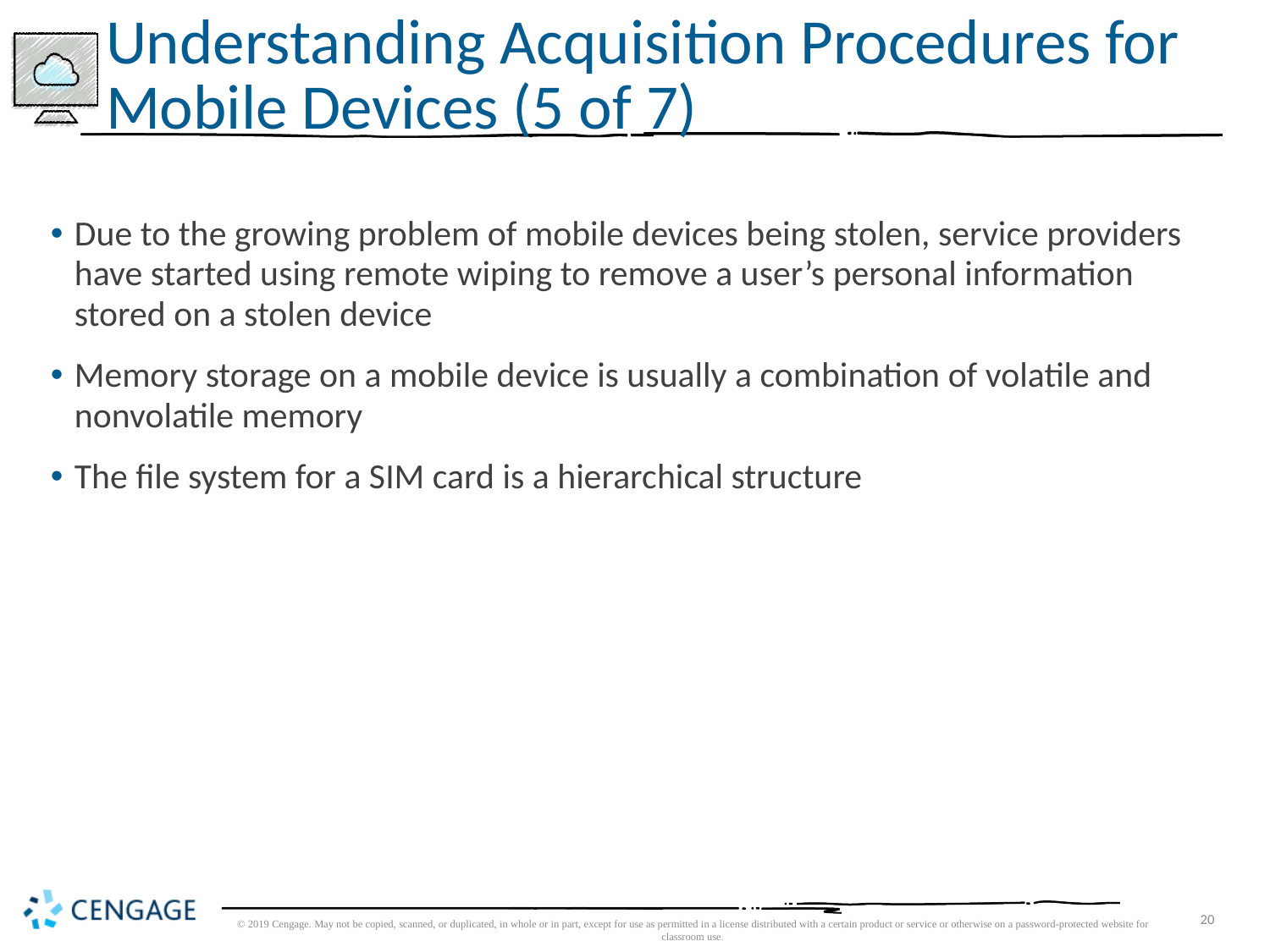

# Understanding Acquisition Procedures for Mobile Devices (5 of 7)
Due to the growing problem of mobile devices being stolen, service providers have started using remote wiping to remove a user’s personal information stored on a stolen device
Memory storage on a mobile device is usually a combination of volatile and nonvolatile memory
The file system for a SIM card is a hierarchical structure
© 2019 Cengage. May not be copied, scanned, or duplicated, in whole or in part, except for use as permitted in a license distributed with a certain product or service or otherwise on a password-protected website for classroom use.